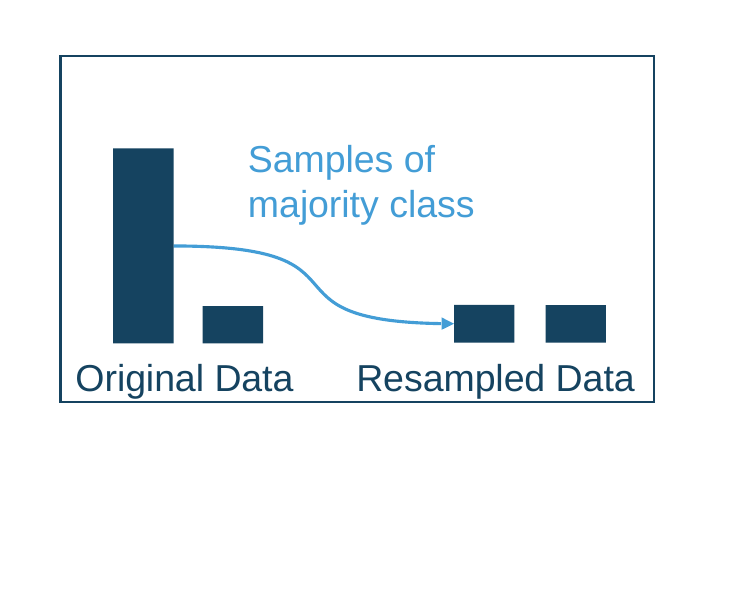

Samples of majority class

Original Data
Resampled Data